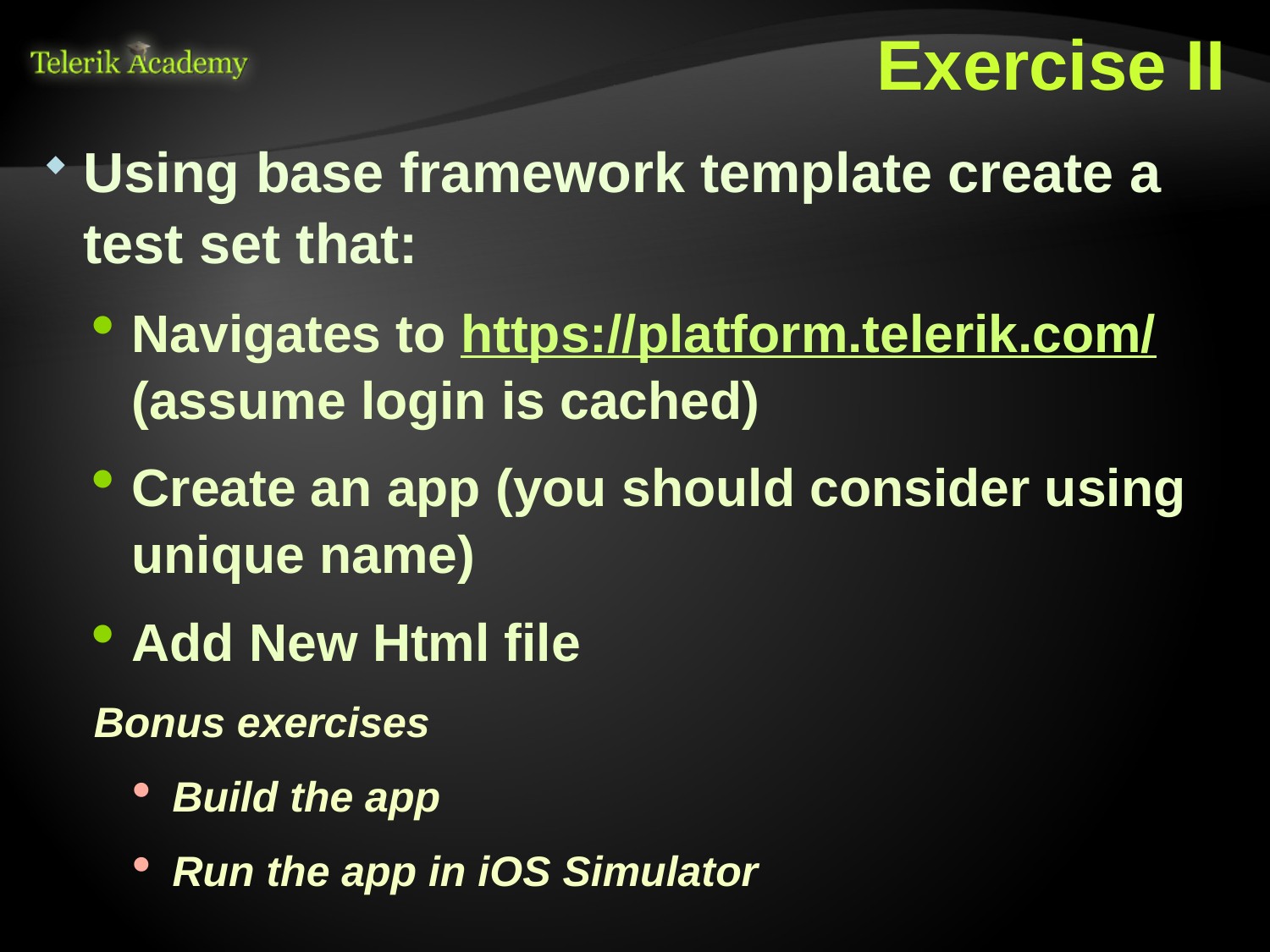

# Exercise II
Using base framework template create a test set that:
Navigates to https://platform.telerik.com/ (assume login is cached)
Create an app (you should consider using unique name)
Add New Html file
Bonus exercises
Build the app
Run the app in iOS Simulator